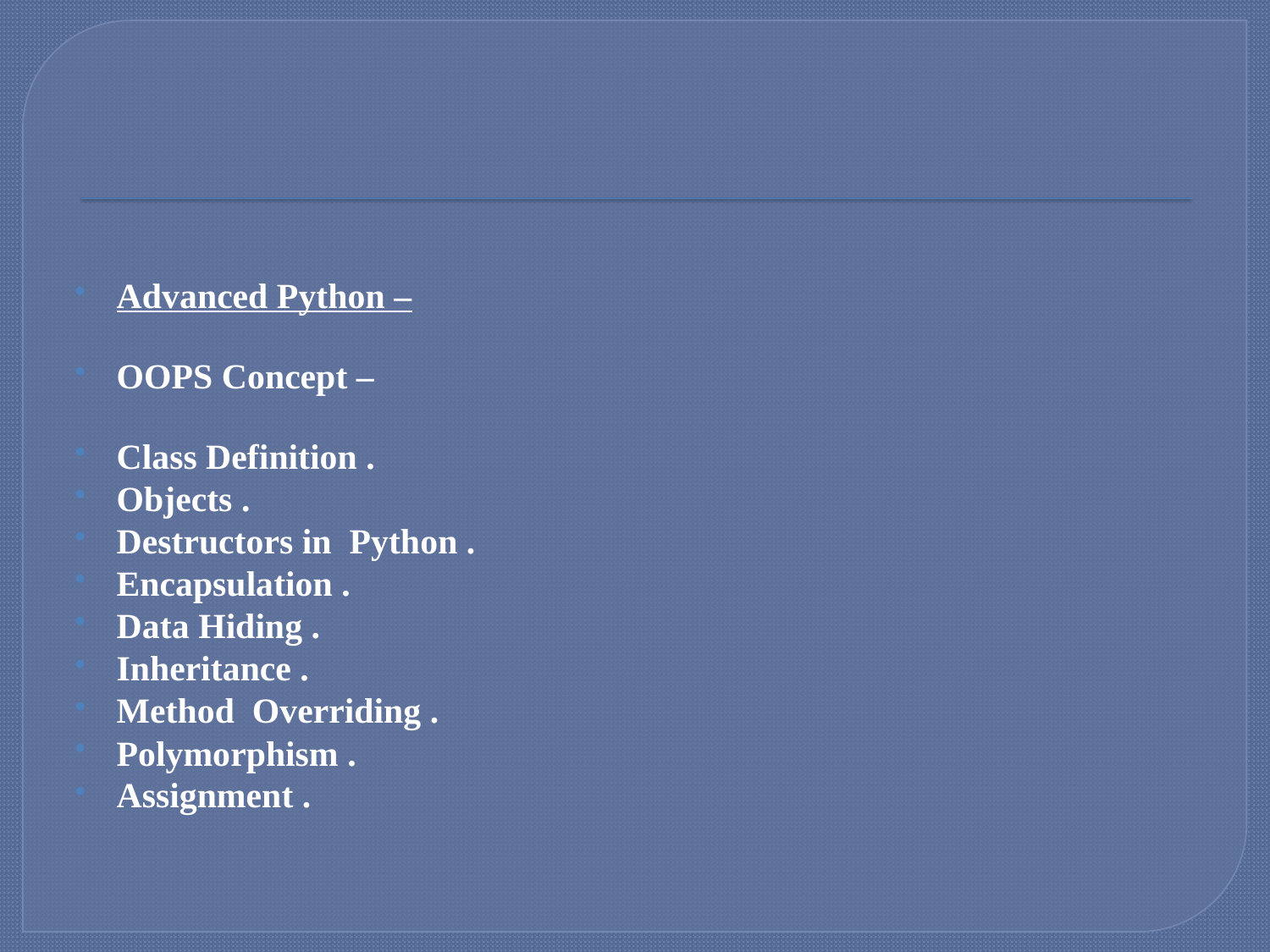

#

Advanced Python –

OOPS Concept –

Class Definition .
Objects .
Destructors in  Python .
Encapsulation .
Data Hiding .
Inheritance .
Method  Overriding .
Polymorphism .
Assignment .